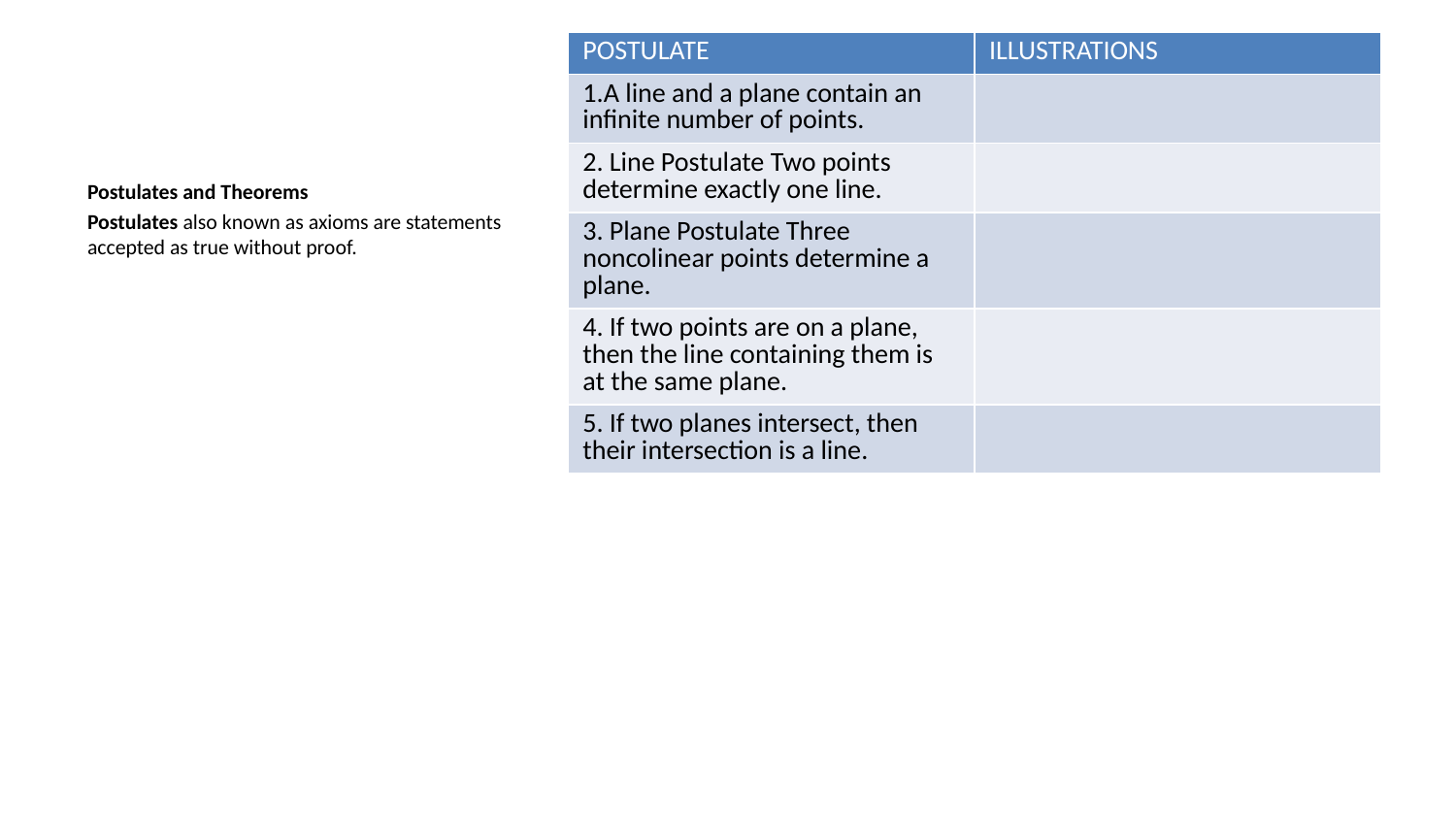

| POSTULATE | ILLUSTRATIONS |
| --- | --- |
| 1.A line and a plane contain an infinite number of points. |  |
| 2. Line Postulate Two points determine exactly one line. |  |
| 3. Plane Postulate Three noncolinear points determine a plane. |  |
| 4. If two points are on a plane, then the line containing them is at the same plane. |  |
| 5. If two planes intersect, then their intersection is a line. |  |
Postulates and Theorems
Postulates also known as axioms are statements accepted as true without proof.